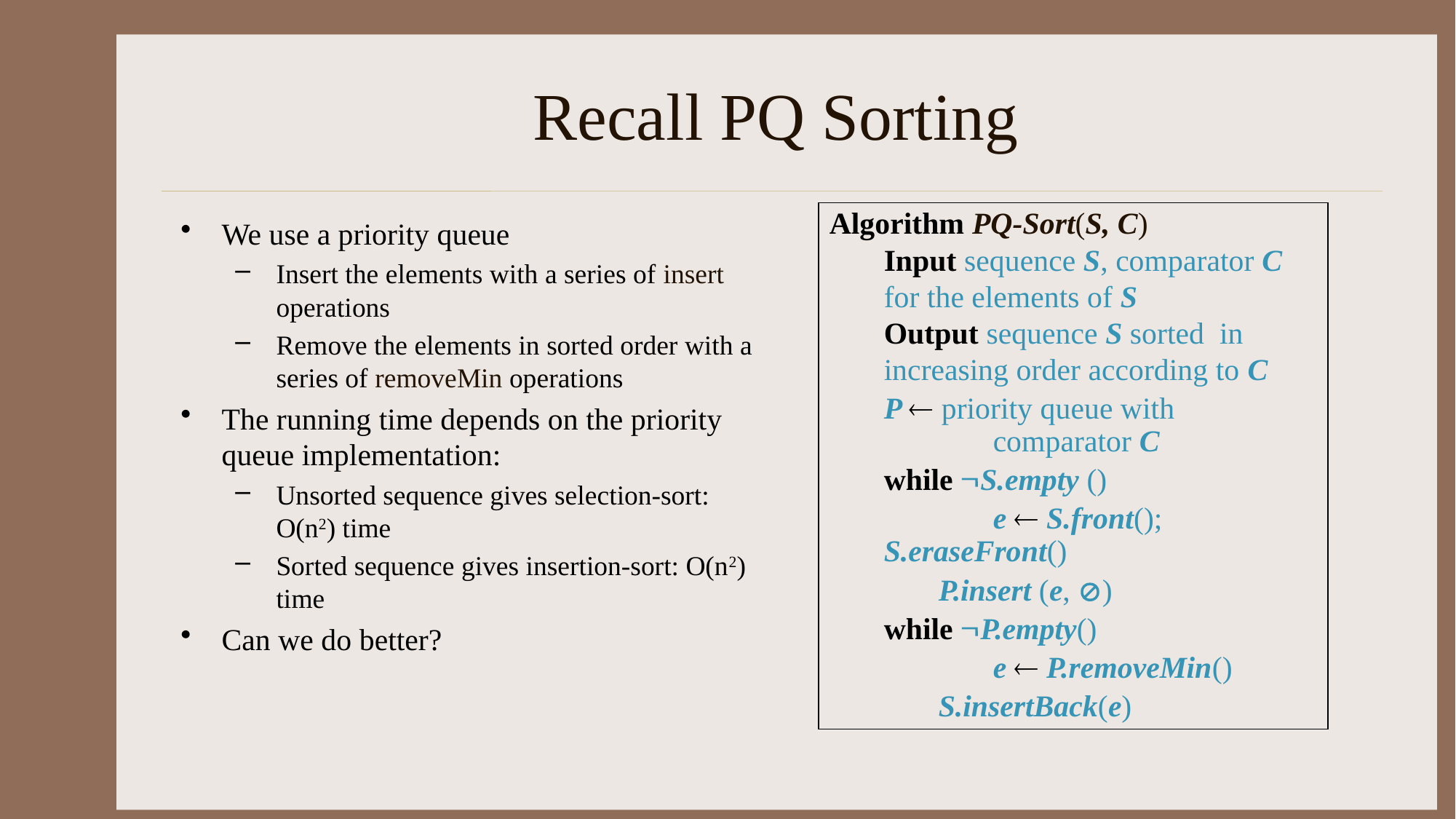

# Recall PQ Sorting
Algorithm PQ-Sort(S, C)
Input sequence S, comparator C for the elements of S
Output sequence S sorted  in increasing order according to C
P ← priority queue with 		comparator C
while ¬S.empty ()
	e ← S.front(); S.eraseFront()
P.insert (e, ∅)
while ¬P.empty()
	e ← P.removeMin()
S.insertBack(e)
We use a priority queue
Insert the elements with a series of insert operations
Remove the elements in sorted order with a series of removeMin operations
The running time depends on the priority queue implementation:
Unsorted sequence gives selection-sort: O(n2) time
Sorted sequence gives insertion-sort: O(n2) time
Can we do better?